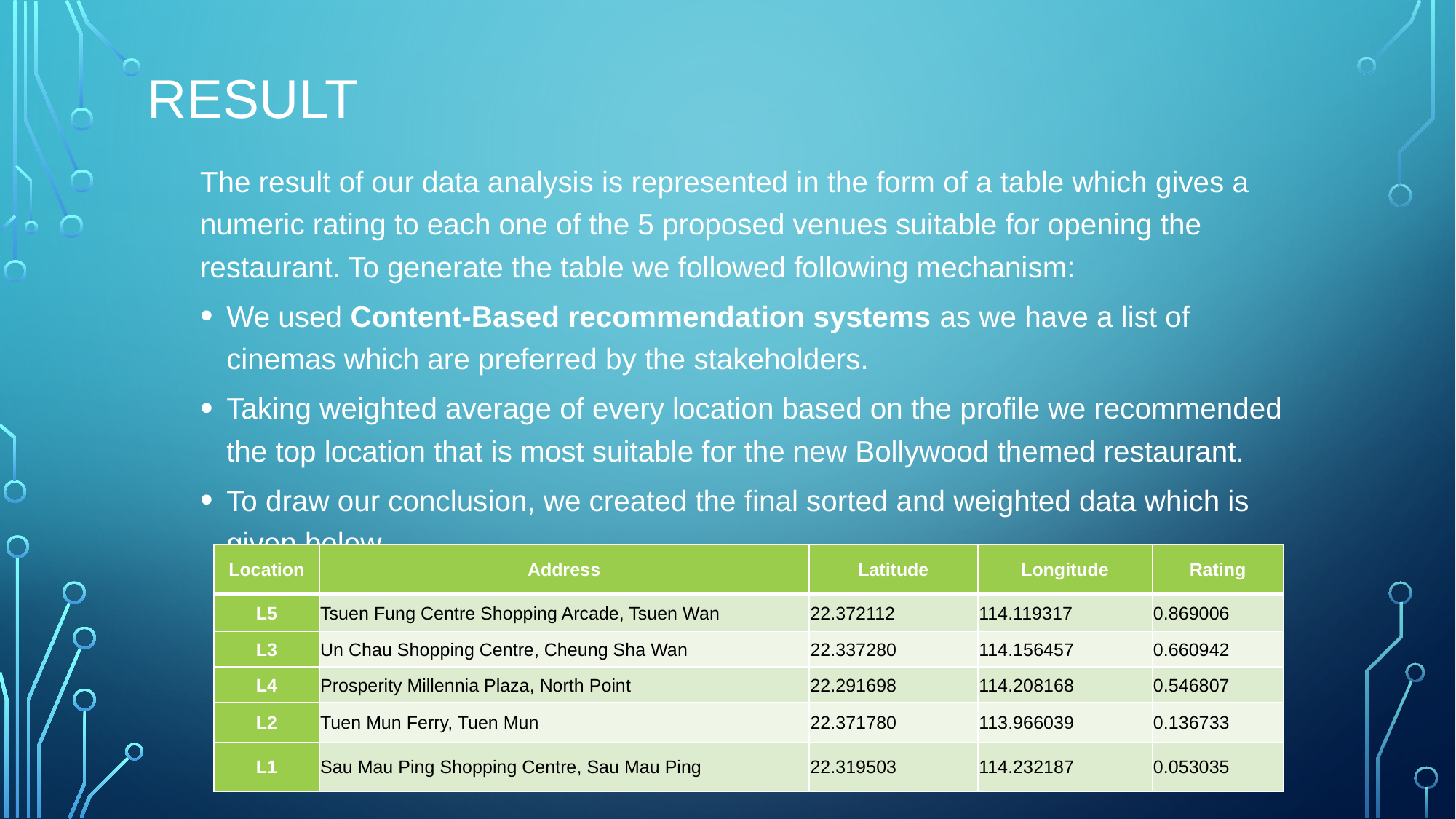

# Result
The result of our data analysis is represented in the form of a table which gives a numeric rating to each one of the 5 proposed venues suitable for opening the restaurant. To generate the table we followed following mechanism:
We used Content-Based recommendation systems as we have a list of cinemas which are preferred by the stakeholders.
Taking weighted average of every location based on the profile we recommended the top location that is most suitable for the new Bollywood themed restaurant.
To draw our conclusion, we created the final sorted and weighted data which is given below.

| Location | Address | Latitude | Longitude | Rating |
| --- | --- | --- | --- | --- |
| L5 | Tsuen Fung Centre Shopping Arcade, Tsuen Wan | 22.372112 | 114.119317 | 0.869006 |
| L3 | Un Chau Shopping Centre, Cheung Sha Wan | 22.337280 | 114.156457 | 0.660942 |
| L4 | Prosperity Millennia Plaza, North Point | 22.291698 | 114.208168 | 0.546807 |
| L2 | Tuen Mun Ferry, Tuen Mun | 22.371780 | 113.966039 | 0.136733 |
| L1 | Sau Mau Ping Shopping Centre, Sau Mau Ping | 22.319503 | 114.232187 | 0.053035 |